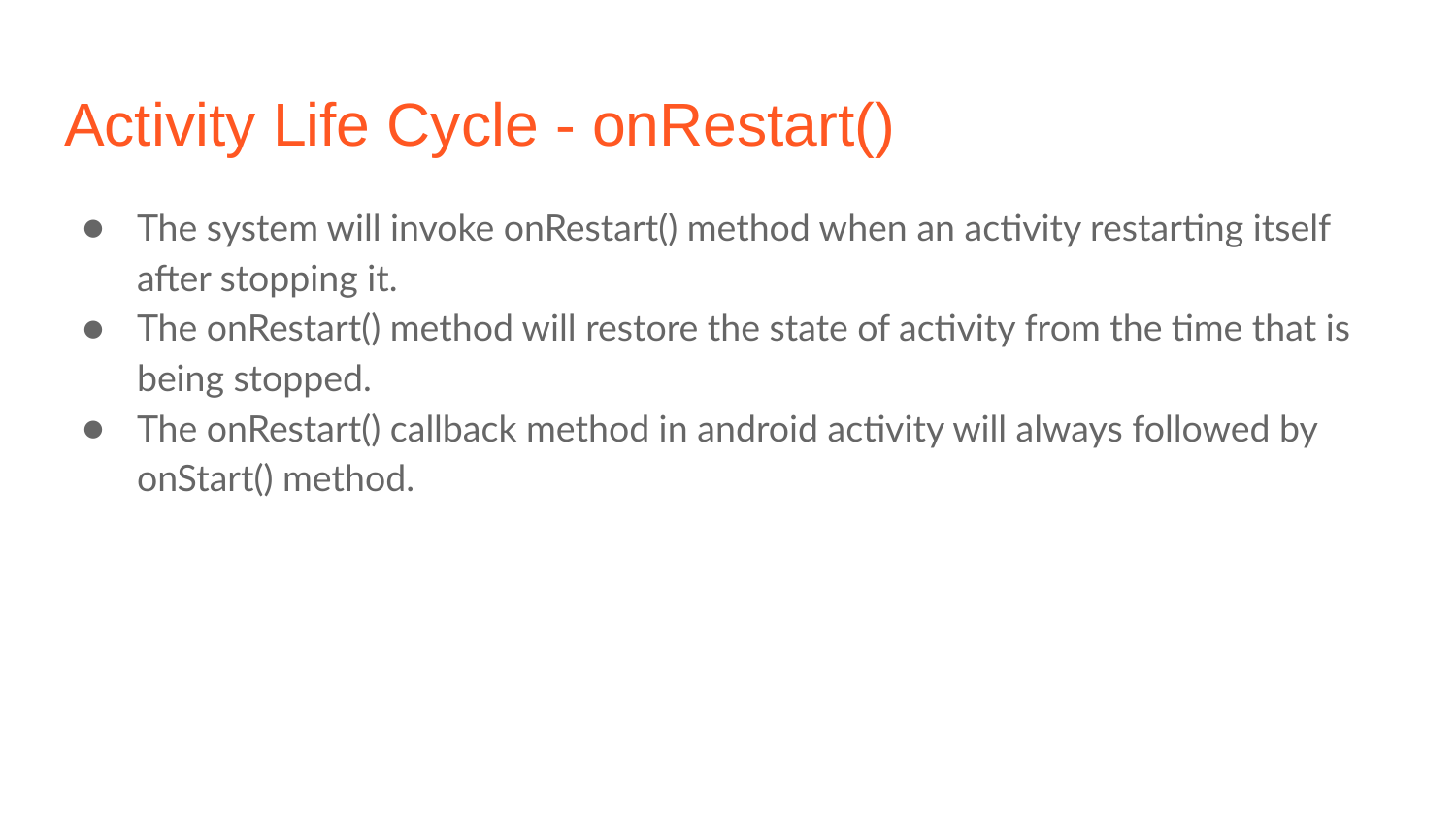

# Activity Life Cycle - onRestart()
The system will invoke onRestart() method when an activity restarting itself after stopping it.
The onRestart() method will restore the state of activity from the time that is being stopped.
The onRestart() callback method in android activity will always followed by onStart() method.